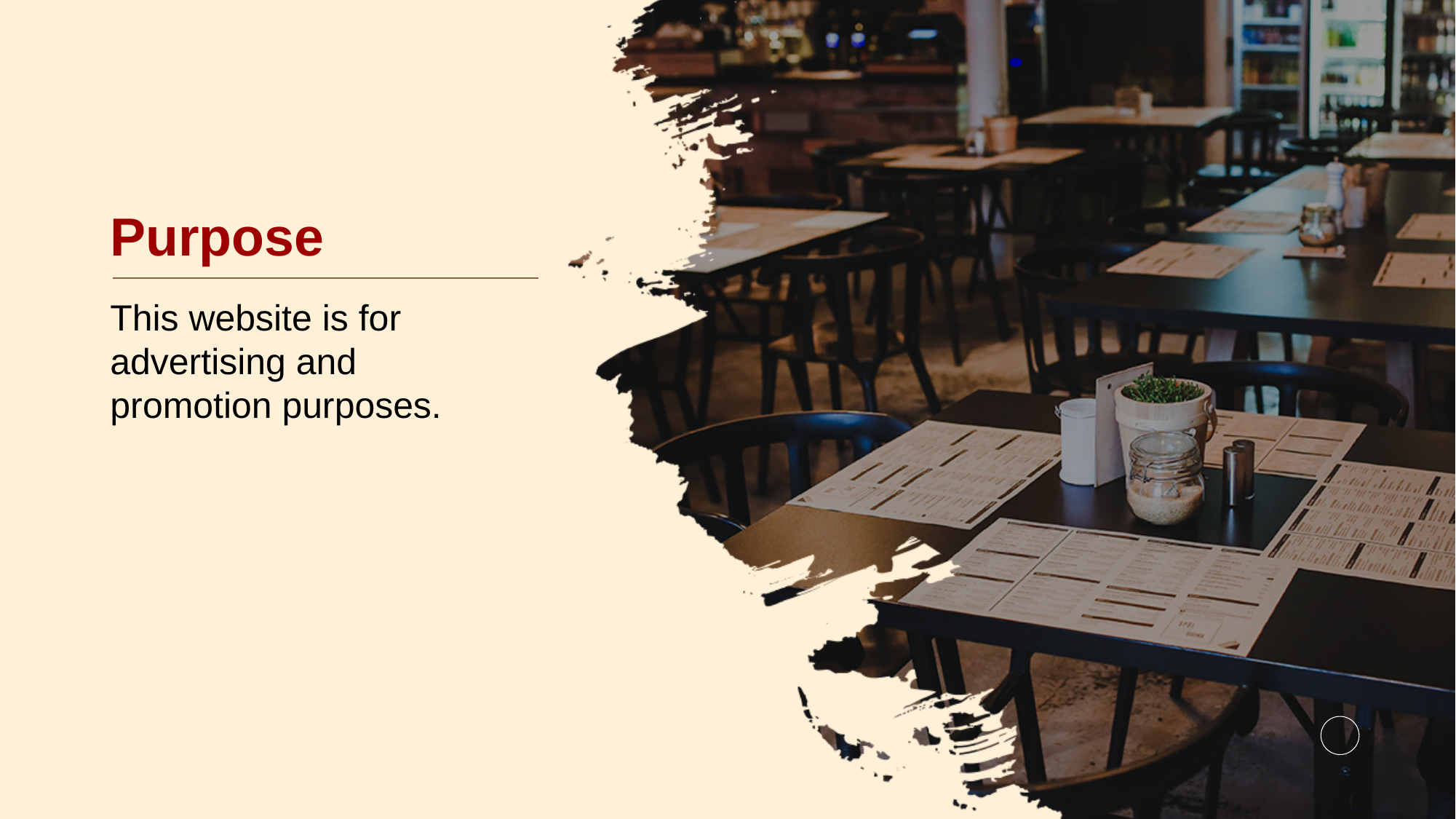

# Purpose
This website is for advertising and promotion purposes.